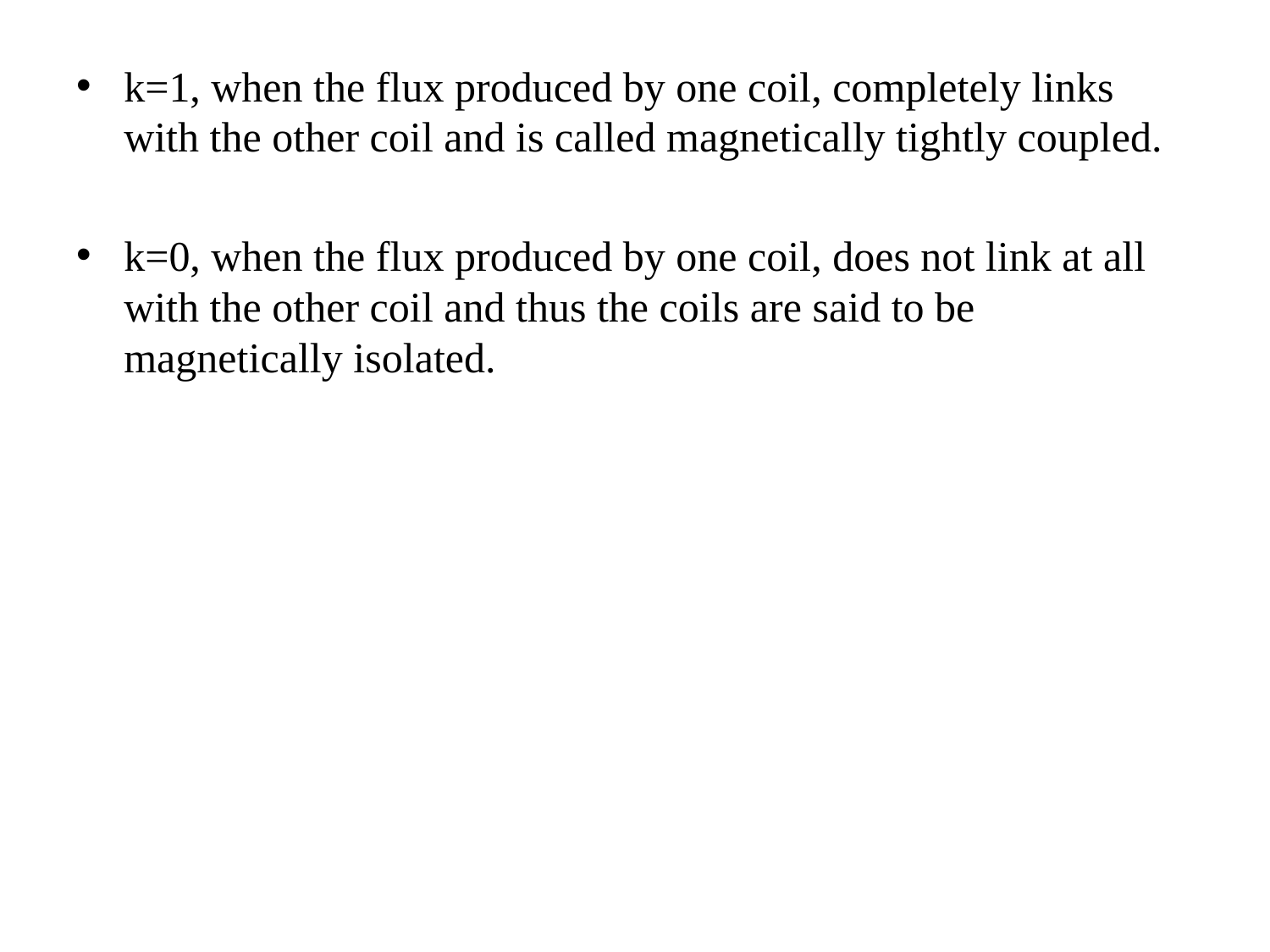

k=1, when the flux produced by one coil, completely links with the other coil and is called magnetically tightly coupled.

k=0, when the flux produced by one coil, does not link at all with the other coil and thus the coils are said to be magnetically isolated.